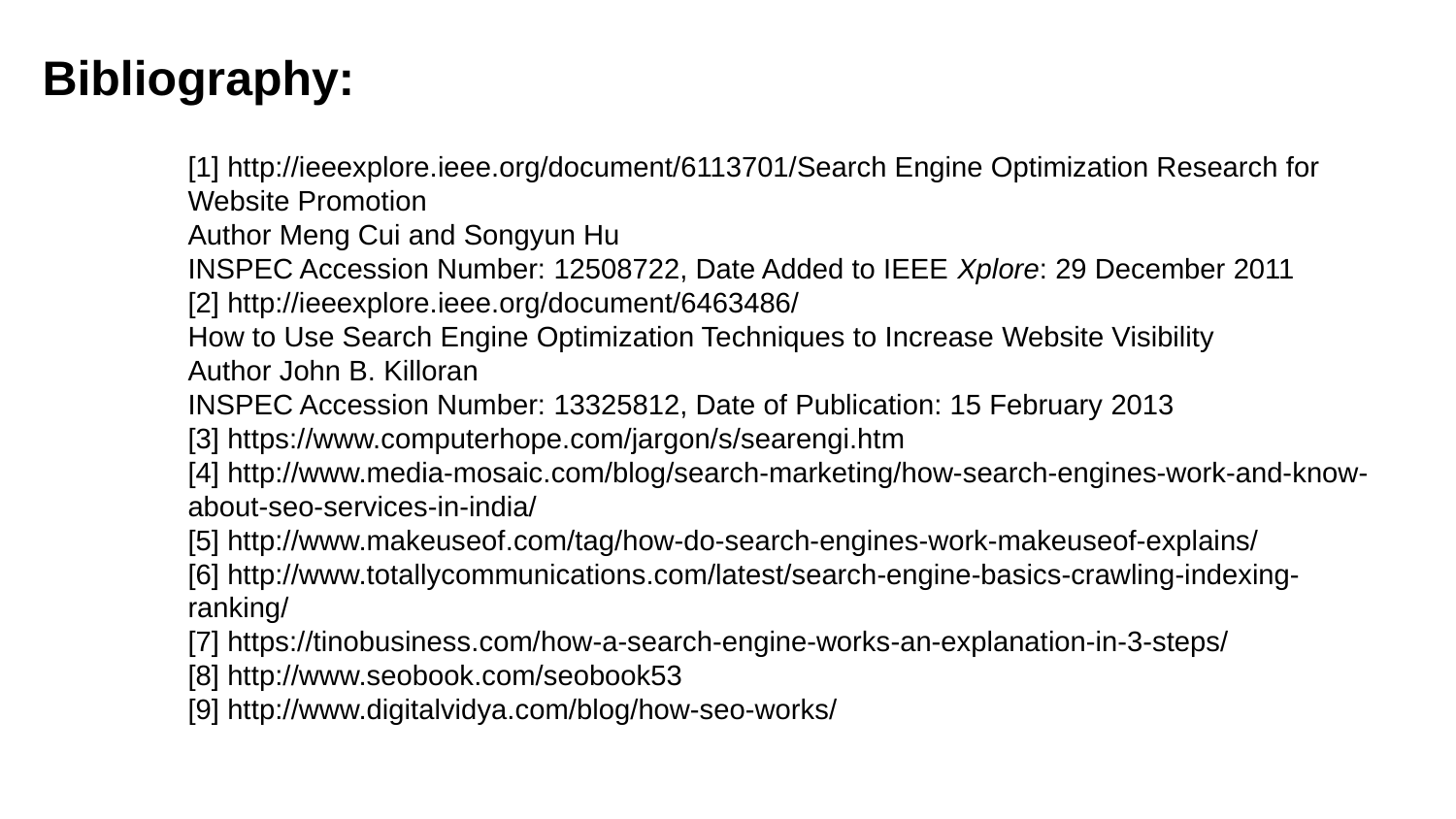

Bibliography:

[1] http://ieeexplore.ieee.org/document/6113701/Search Engine Optimization Research for Website Promotion
	Author Meng Cui and Songyun Hu
	INSPEC Accession Number: 12508722, Date Added to IEEE Xplore: 29 December 2011
	[2] http://ieeexplore.ieee.org/document/6463486/
	How to Use Search Engine Optimization Techniques to Increase Website Visibility
	Author John B. Killoran
	INSPEC Accession Number: 13325812, Date of Publication: 15 February 2013
	[3] https://www.computerhope.com/jargon/s/searengi.htm
	[4] http://www.media-mosaic.com/blog/search-marketing/how-search-engines-work-and-know-about-seo-services-in-india/
	[5] http://www.makeuseof.com/tag/how-do-search-engines-work-makeuseof-explains/
	[6] http://www.totallycommunications.com/latest/search-engine-basics-crawling-indexing-ranking/
	[7] https://tinobusiness.com/how-a-search-engine-works-an-explanation-in-3-steps/
	[8] http://www.seobook.com/seobook53
	[9] http://www.digitalvidya.com/blog/how-seo-works/